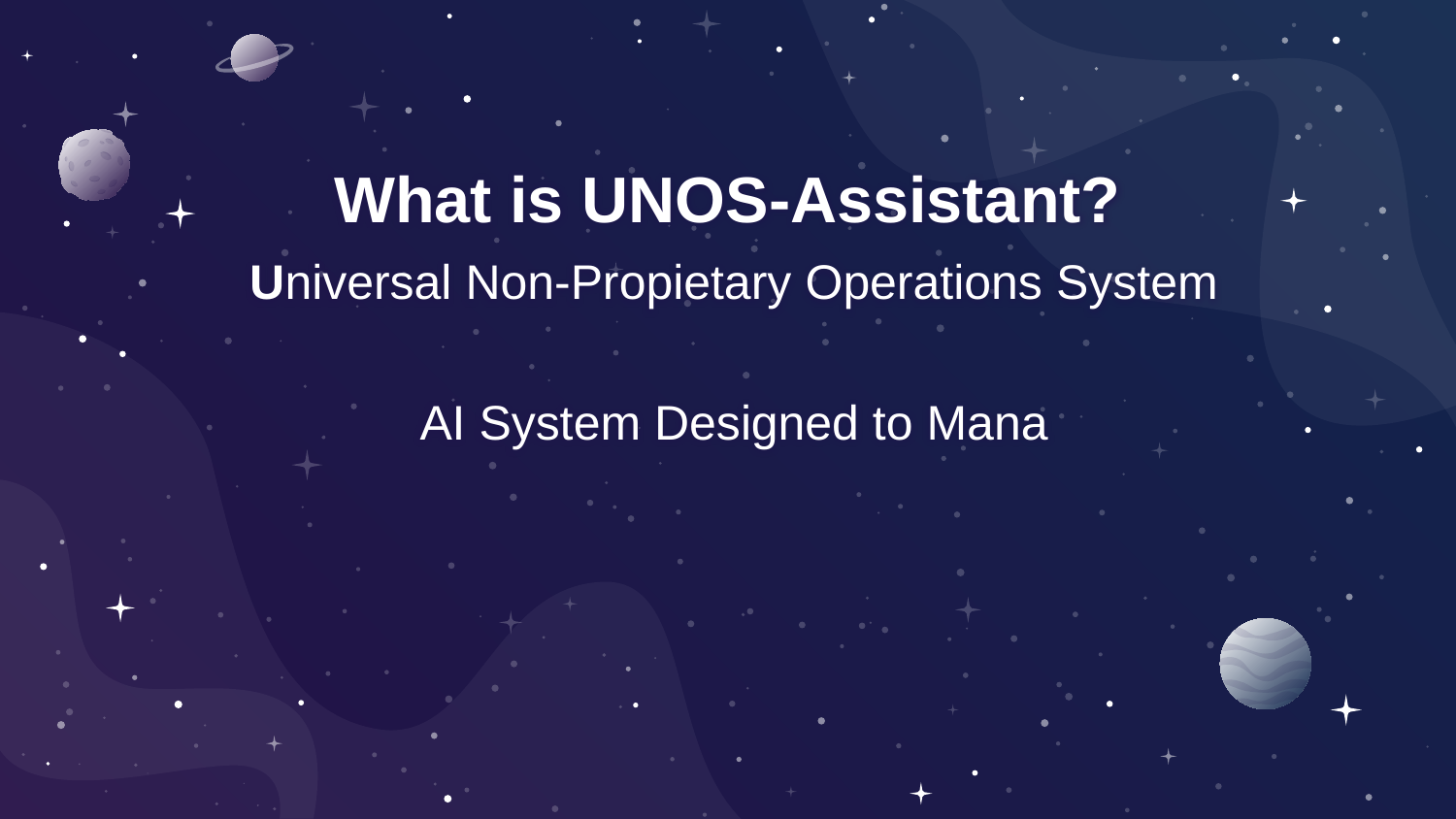

# What is UNOS-Assistant?
Universal Non-Propietary Operations System

AI System Designed to Mana